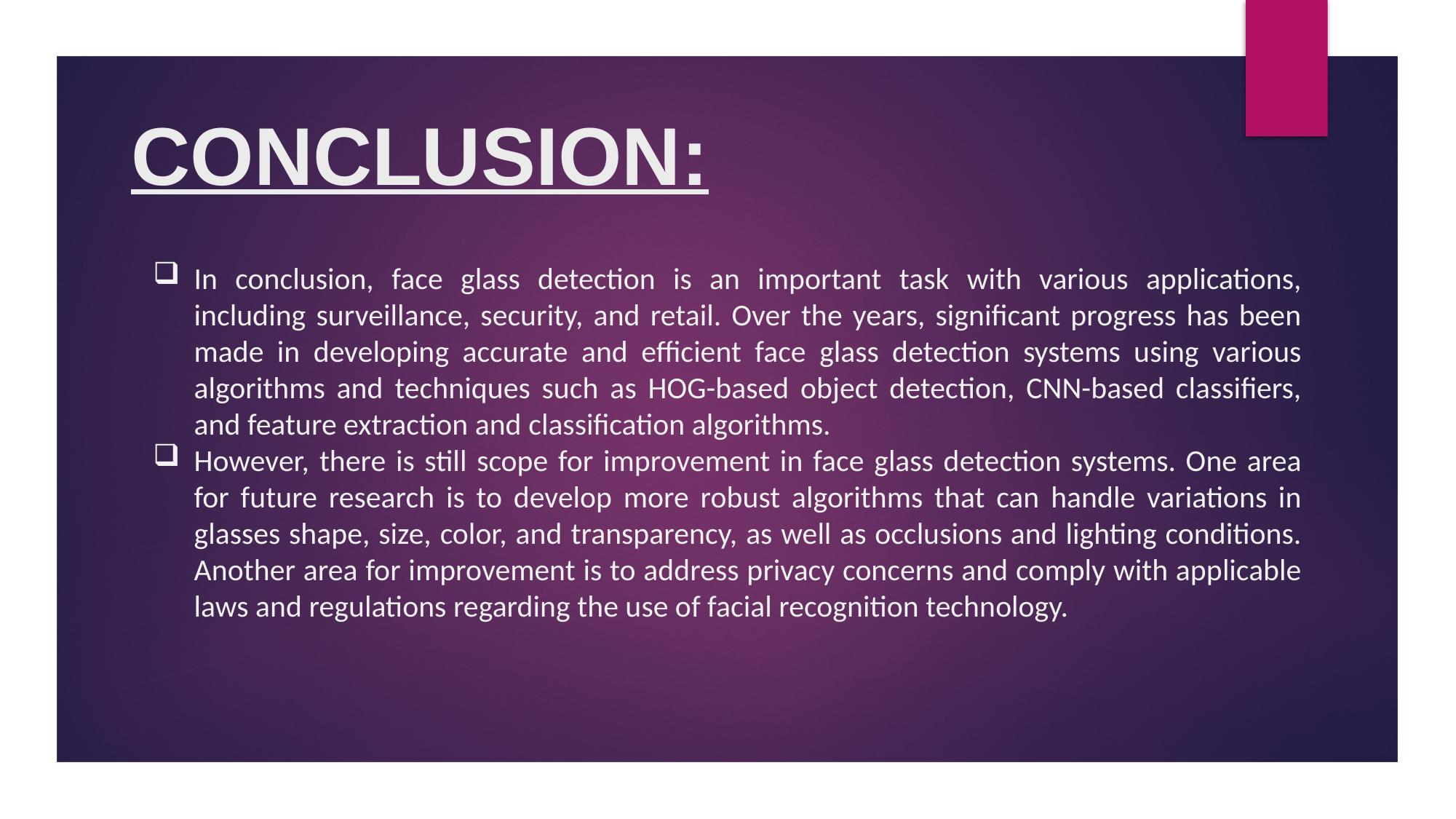

# CONCLUSION:
In conclusion, face glass detection is an important task with various applications, including surveillance, security, and retail. Over the years, significant progress has been made in developing accurate and efficient face glass detection systems using various algorithms and techniques such as HOG-based object detection, CNN-based classifiers, and feature extraction and classification algorithms.
However, there is still scope for improvement in face glass detection systems. One area for future research is to develop more robust algorithms that can handle variations in glasses shape, size, color, and transparency, as well as occlusions and lighting conditions. Another area for improvement is to address privacy concerns and comply with applicable laws and regulations regarding the use of facial recognition technology.